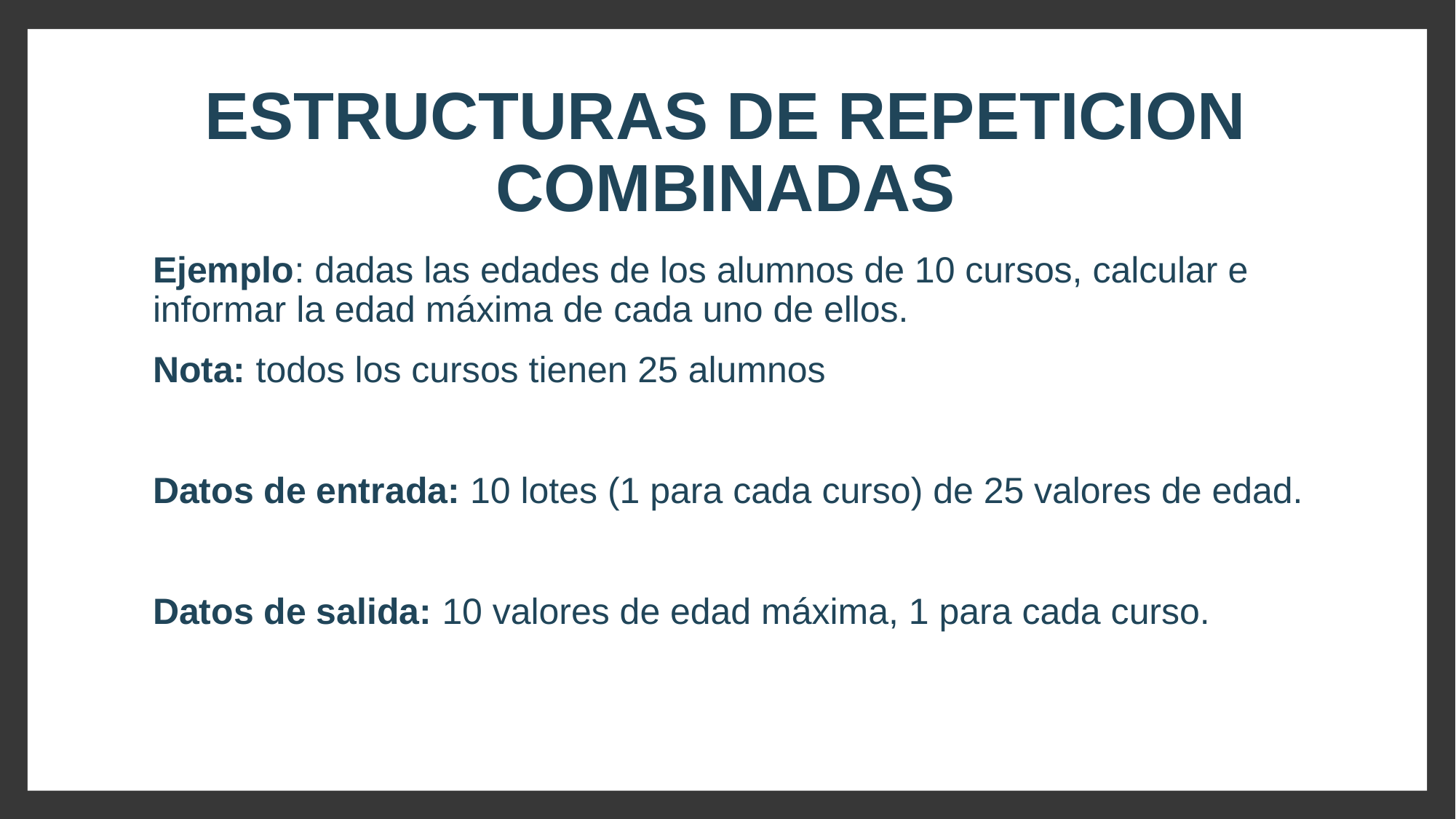

# ESTRUCTURAS DE REPETICION COMBINADAS
Ejemplo: dadas las edades de los alumnos de 10 cursos, calcular e informar la edad máxima de cada uno de ellos.
Nota: todos los cursos tienen 25 alumnos

Datos de entrada: 10 lotes (1 para cada curso) de 25 valores de edad.

Datos de salida: 10 valores de edad máxima, 1 para cada curso.